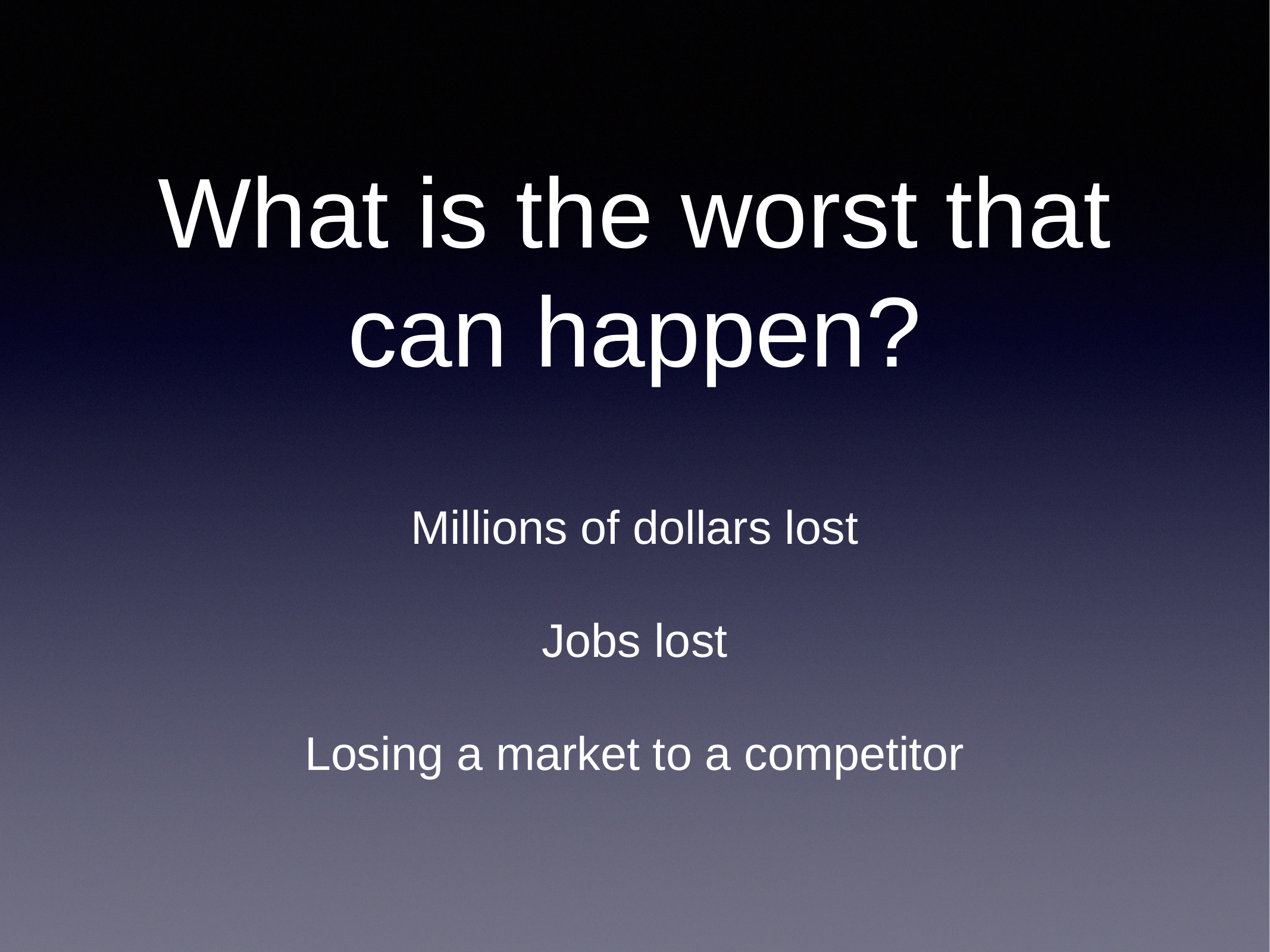

# What is the worst that can happen?
Millions of dollars lost

Jobs lost

Losing a market to a competitor